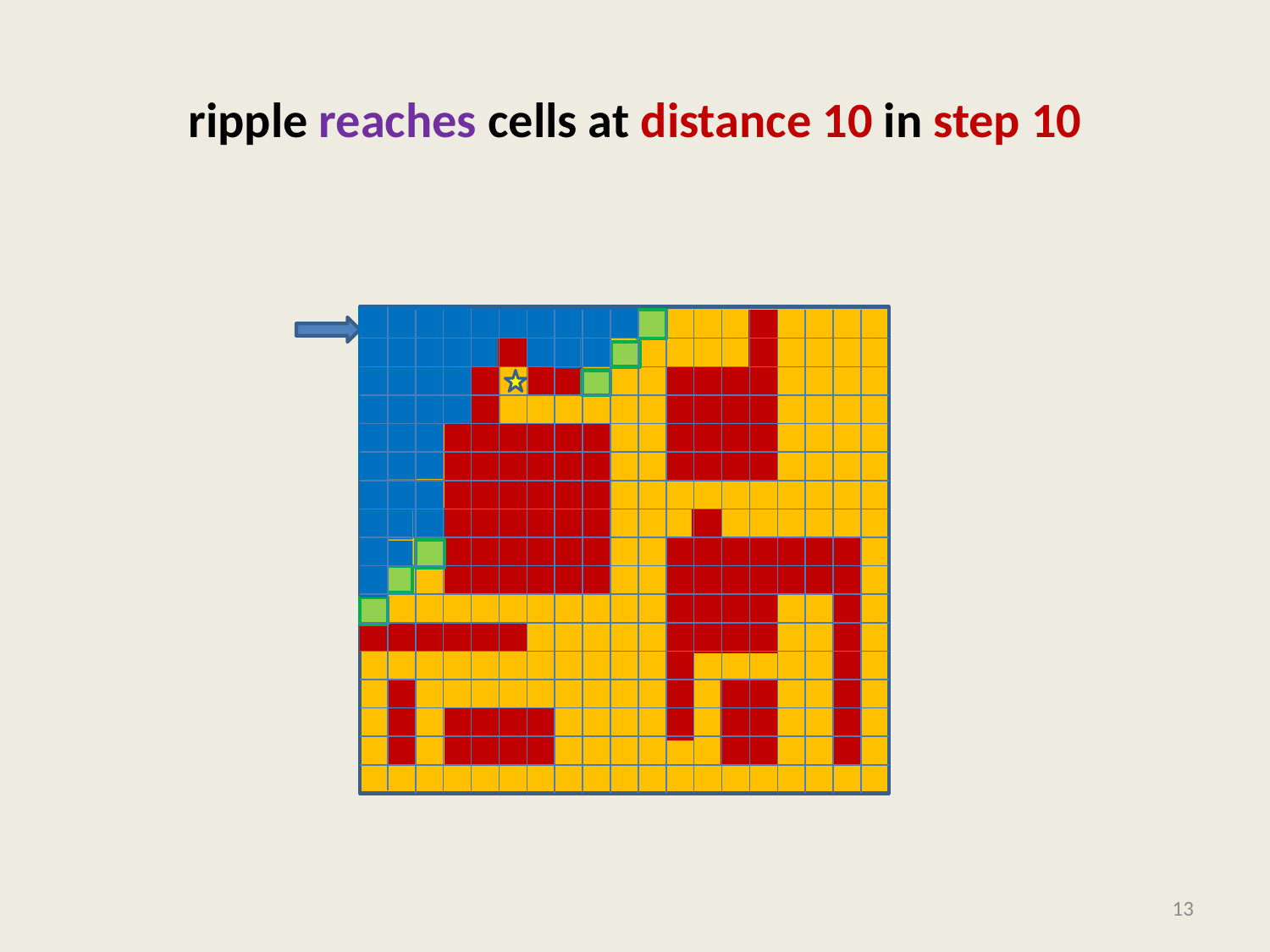

# ripple reaches cells at distance 10 in step 10

13